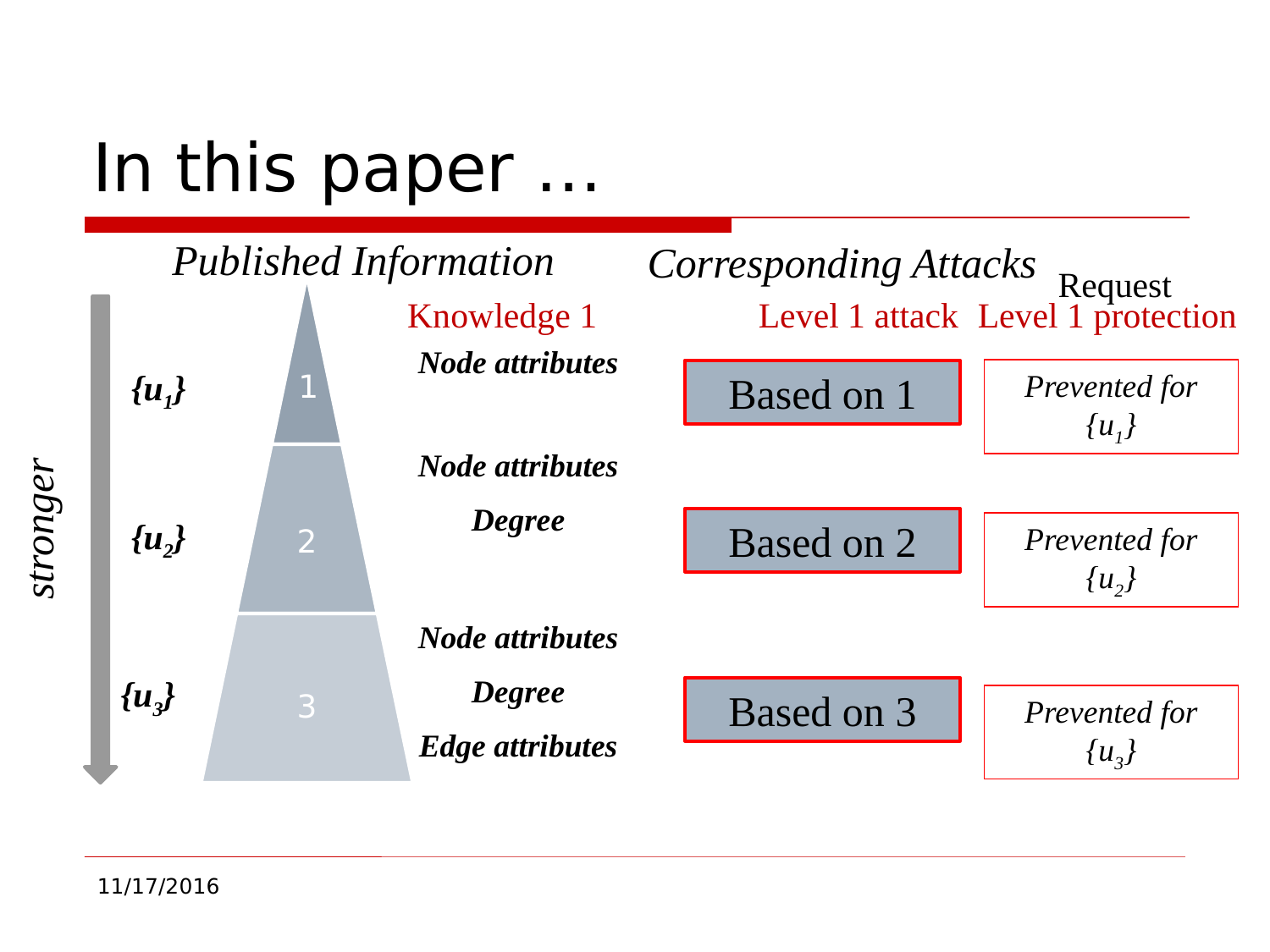

In this paper …
Published Information
Corresponding Attacks
Request
1
2
3
Knowledge 1
Level 1 attack
Level 1 protection

Node attributes
{u1}
Prevented for {u1}
Based on 1
Node attributes
Degree
stronger
{u2}
Based on 2
Prevented for {u2}
Node attributes
Degree
Edge attributes
{u3}
Based on 3
Prevented for {u3}
11/17/2016